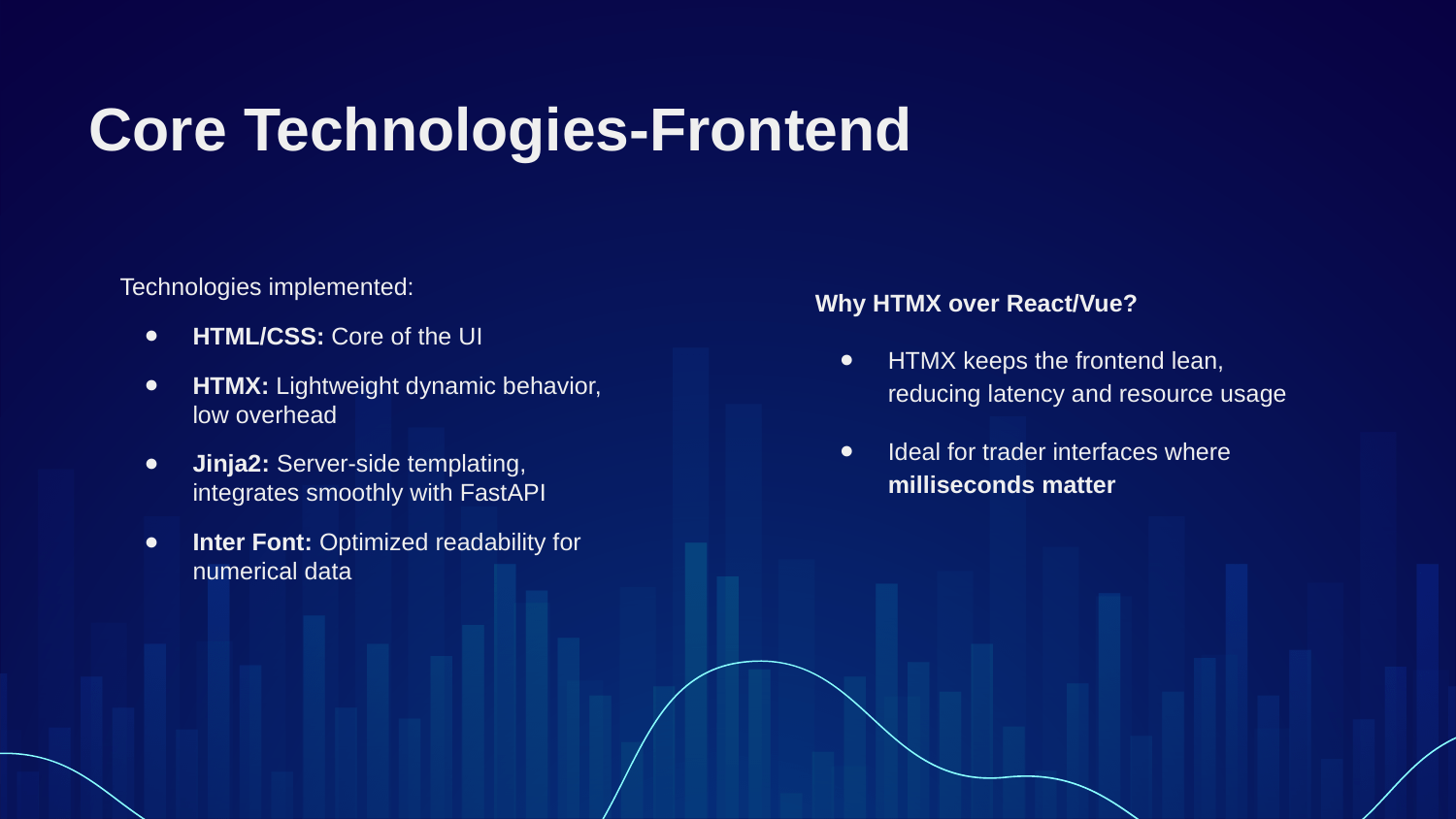

# Core Technologies-Frontend
Technologies implemented:
HTML/CSS: Core of the UI
HTMX: Lightweight dynamic behavior, low overhead
Jinja2: Server-side templating, integrates smoothly with FastAPI
Inter Font: Optimized readability for numerical data
Why HTMX over React/Vue?
HTMX keeps the frontend lean, reducing latency and resource usage
Ideal for trader interfaces where milliseconds matter